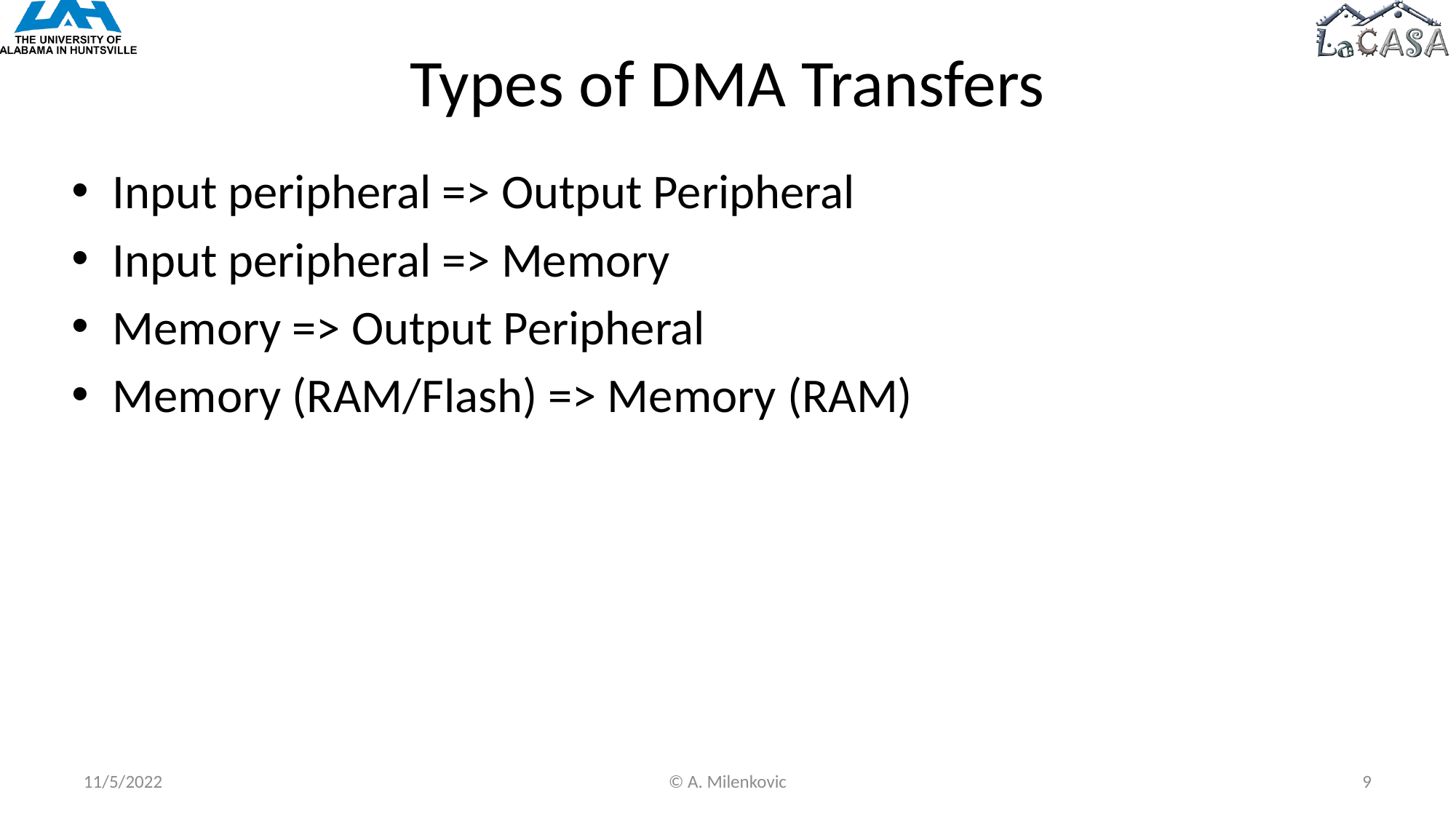

# Types of DMA Transfers
Input peripheral => Output Peripheral
Input peripheral => Memory
Memory => Output Peripheral
Memory (RAM/Flash) => Memory (RAM)

11/5/2022
© A. Milenkovic
9